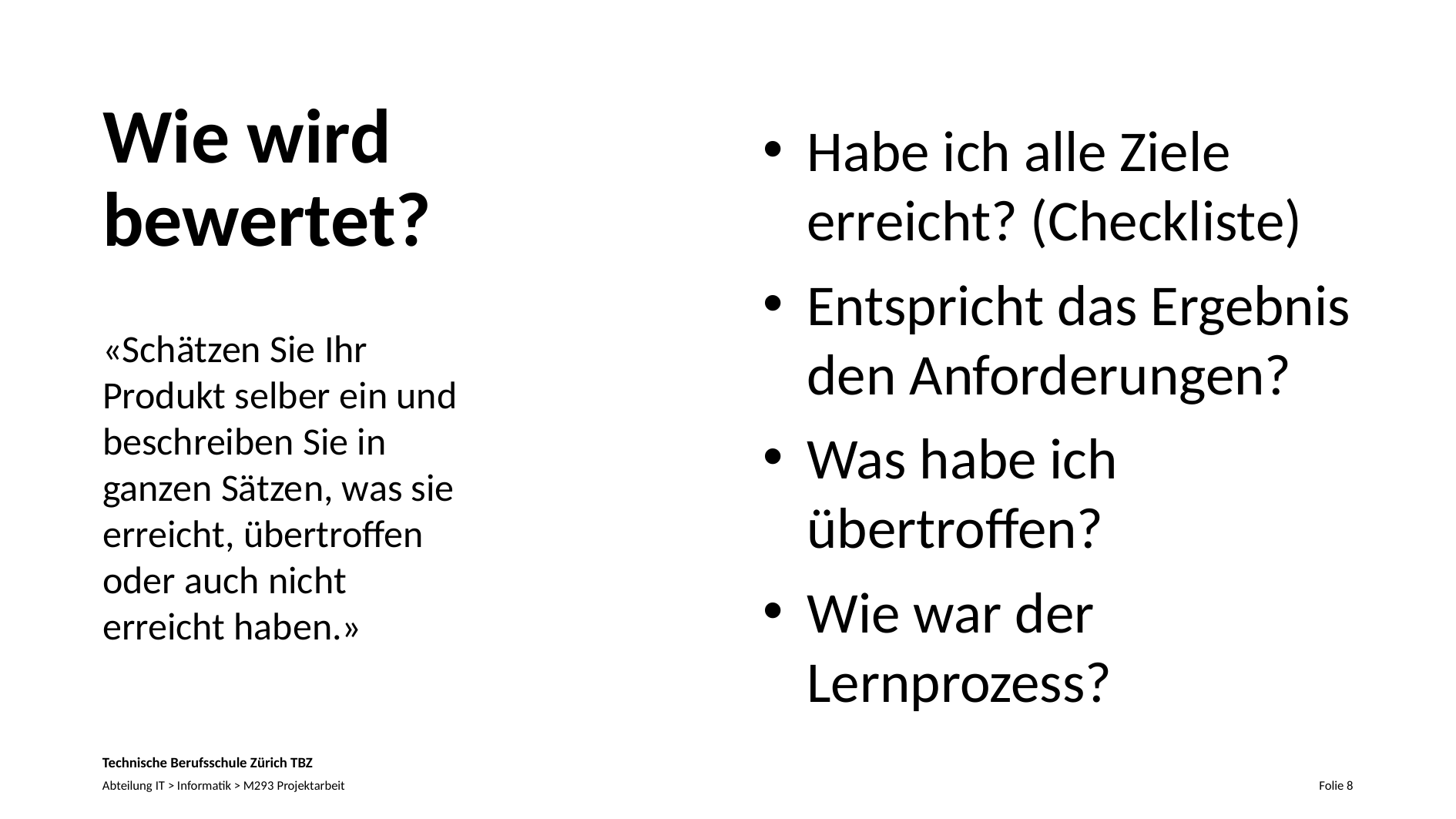

# Wie wird bewertet?
Habe ich alle Ziele erreicht? (Checkliste)
Entspricht das Ergebnis den Anforderungen?
Was habe ich übertroffen?
Wie war der Lernprozess?
«Schätzen Sie Ihr Produkt selber ein und beschreiben Sie in ganzen Sätzen, was sie erreicht, übertroffen oder auch nicht erreicht haben.»
Folie 8
Abteilung IT > Informatik > M293 Projektarbeit